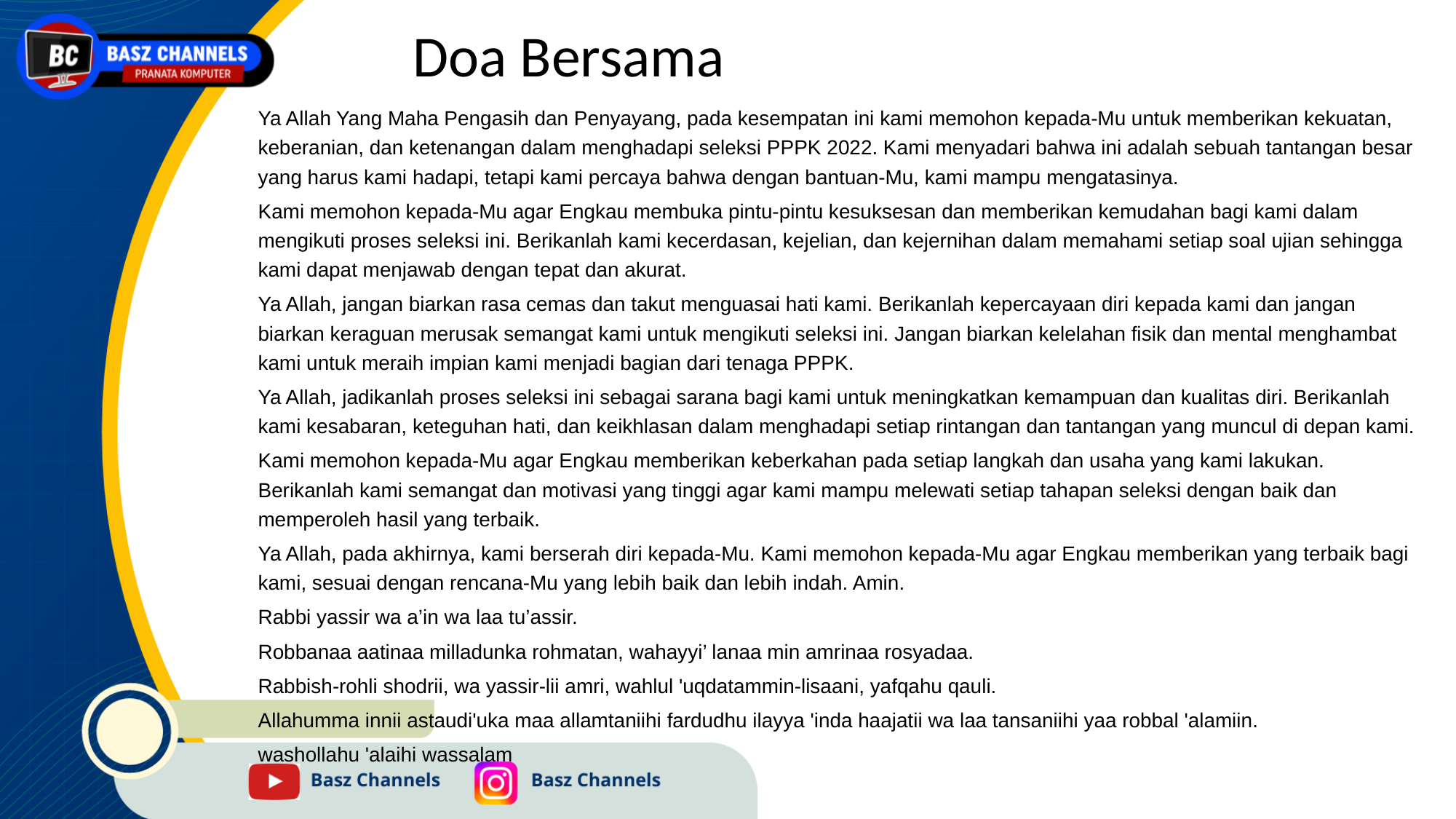

# Doa Bersama
Ya Allah Yang Maha Pengasih dan Penyayang, pada kesempatan ini kami memohon kepada-Mu untuk memberikan kekuatan, keberanian, dan ketenangan dalam menghadapi seleksi PPPK 2022. Kami menyadari bahwa ini adalah sebuah tantangan besar yang harus kami hadapi, tetapi kami percaya bahwa dengan bantuan-Mu, kami mampu mengatasinya.
Kami memohon kepada-Mu agar Engkau membuka pintu-pintu kesuksesan dan memberikan kemudahan bagi kami dalam mengikuti proses seleksi ini. Berikanlah kami kecerdasan, kejelian, dan kejernihan dalam memahami setiap soal ujian sehingga kami dapat menjawab dengan tepat dan akurat.
Ya Allah, jangan biarkan rasa cemas dan takut menguasai hati kami. Berikanlah kepercayaan diri kepada kami dan jangan biarkan keraguan merusak semangat kami untuk mengikuti seleksi ini. Jangan biarkan kelelahan fisik dan mental menghambat kami untuk meraih impian kami menjadi bagian dari tenaga PPPK.
Ya Allah, jadikanlah proses seleksi ini sebagai sarana bagi kami untuk meningkatkan kemampuan dan kualitas diri. Berikanlah kami kesabaran, keteguhan hati, dan keikhlasan dalam menghadapi setiap rintangan dan tantangan yang muncul di depan kami.
Kami memohon kepada-Mu agar Engkau memberikan keberkahan pada setiap langkah dan usaha yang kami lakukan. Berikanlah kami semangat dan motivasi yang tinggi agar kami mampu melewati setiap tahapan seleksi dengan baik dan memperoleh hasil yang terbaik.
Ya Allah, pada akhirnya, kami berserah diri kepada-Mu. Kami memohon kepada-Mu agar Engkau memberikan yang terbaik bagi kami, sesuai dengan rencana-Mu yang lebih baik dan lebih indah. Amin.
Rabbi yassir wa a’in wa laa tu’assir.
Robbanaa aatinaa milladunka rohmatan, wahayyi’ lanaa min amrinaa rosyadaa.
Rabbish-rohli shodrii, wa yassir-lii amri, wahlul 'uqdatammin-lisaani, yafqahu qauli.
Allahumma innii astaudi'uka maa allamtaniihi fardudhu ilayya 'inda haajatii wa laa tansaniihi yaa robbal 'alamiin.
washollahu 'alaihi wassalam